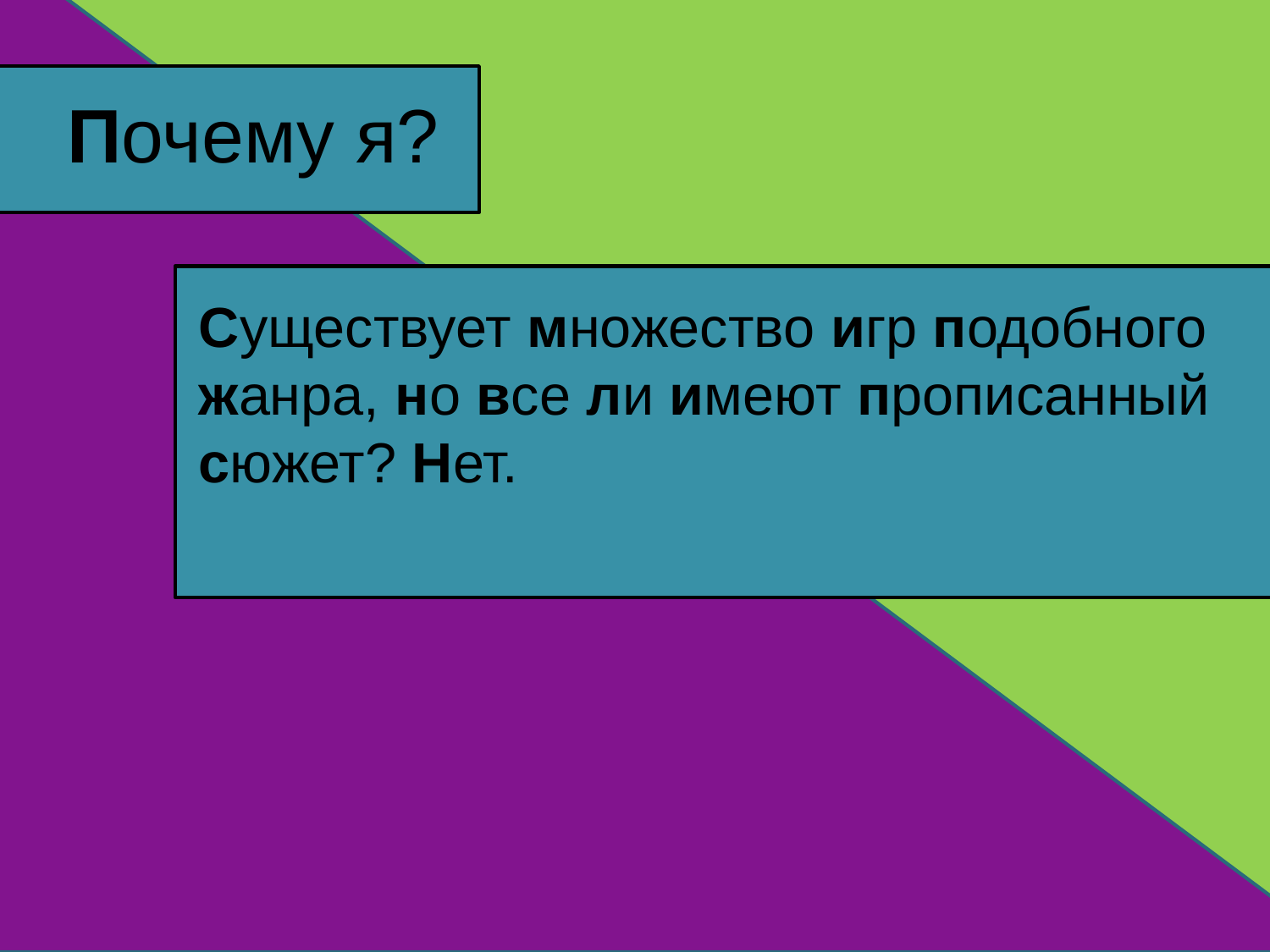

# Почему я?

Существует множество игр подобного жанра, но все ли имеют прописанный сюжет? Нет.